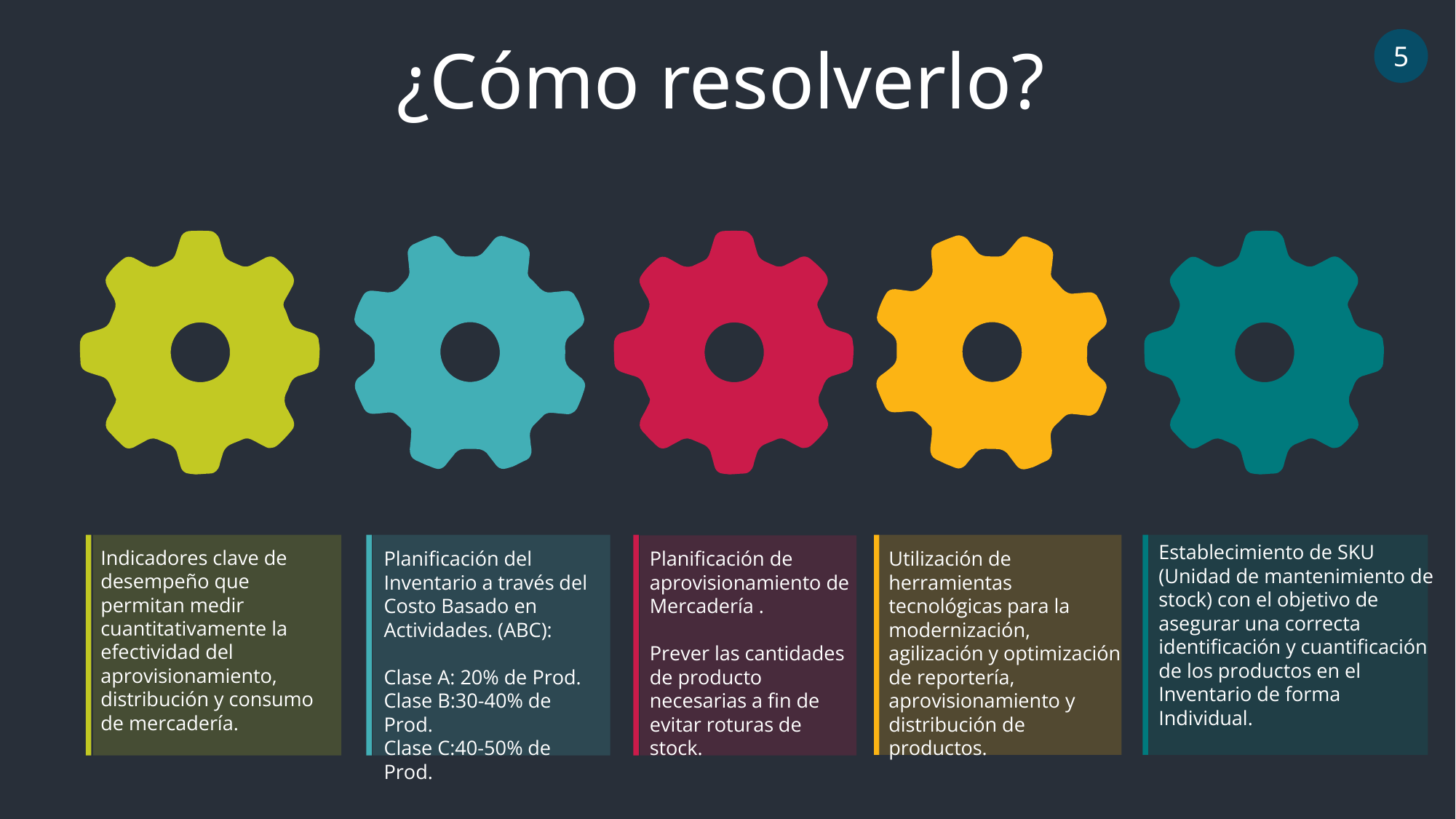

¿Cómo resolverlo?
5

00

Establecimiento de SKU (Unidad de mantenimiento de stock) con el objetivo de asegurar una correcta identificación y cuantificación de los productos en el Inventario de forma Individual.

Indicadores clave de desempeño que permitan medir cuantitativamente la efectividad del aprovisionamiento, distribución y consumo de mercadería.
Planificación del Inventario a través del Costo Basado en Actividades. (ABC):

Clase A: 20% de Prod.
Clase B:30-40% de Prod.
Clase C:40-50% de Prod.

Planificación de aprovisionamiento de Mercadería .

Prever las cantidades de producto necesarias a fin de evitar roturas de stock.
Utilización de herramientas tecnológicas para la modernización, agilización y optimización de reportería, aprovisionamiento y distribución de productos.